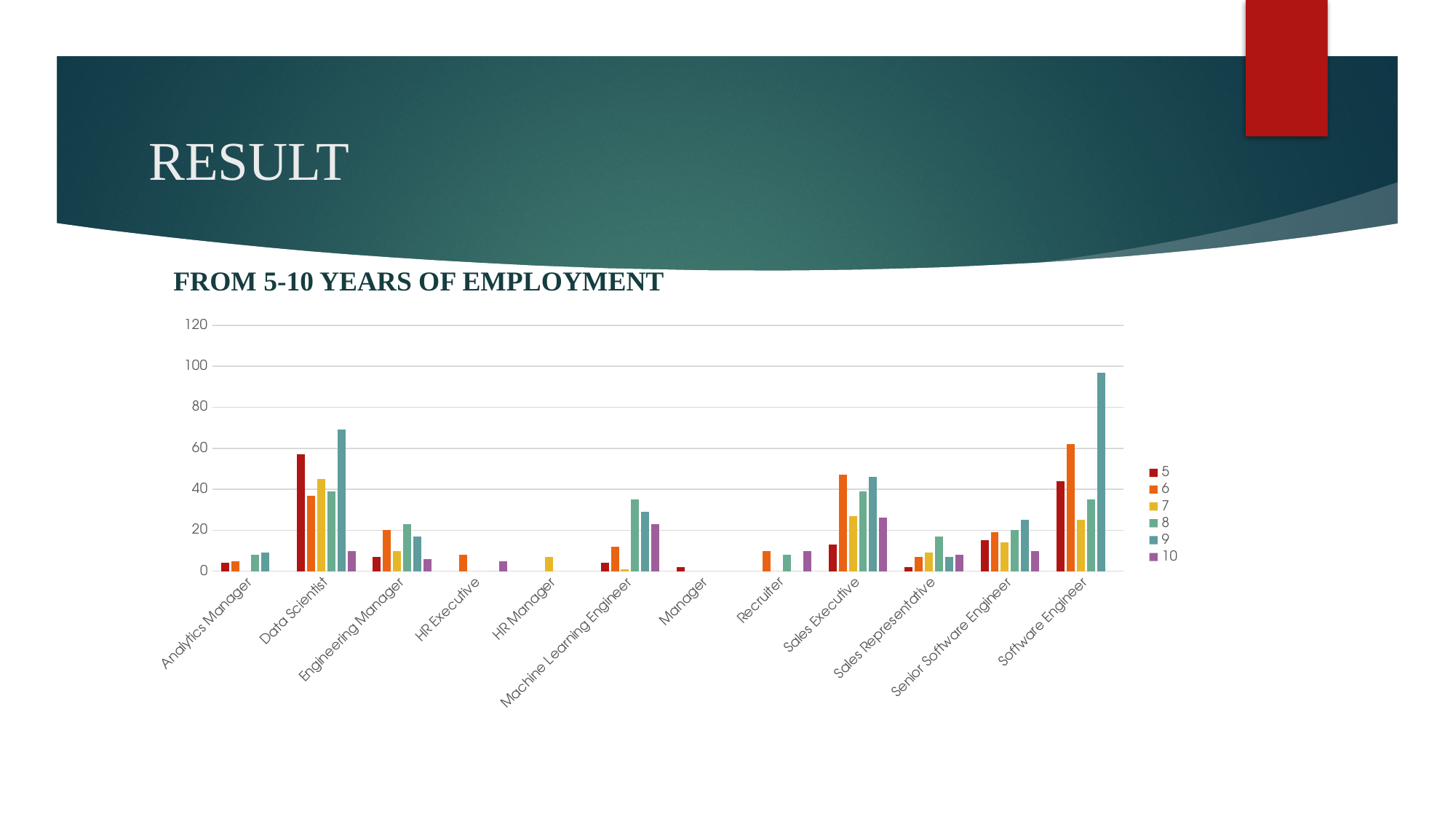

# RESULT
FROM 5-10 YEARS OF EMPLOYMENT

### Chart

| Category | 5 | 6 | 7 | 8 | 9 | 10 |
|---|---|---|---|---|---|---|
| Analytics Manager | 4.0 | 5.0 | None | 8.0 | 9.0 | None |
| Data Scientist | 57.0 | 37.0 | 45.0 | 39.0 | 69.0 | 10.0 |
| Engineering Manager | 7.0 | 20.0 | 10.0 | 23.0 | 17.0 | 6.0 |
| HR Executive | None | 8.0 | None | None | 0.0 | 5.0 |
| HR Manager | None | None | 7.0 | None | None | None |
| Machine Learning Engineer | 4.0 | 12.0 | 1.0 | 35.0 | 29.0 | 23.0 |
| Manager | 2.0 | None | None | None | None | None |
| Recruiter | None | 10.0 | None | 8.0 | 0.0 | 10.0 |
| Sales Executive | 13.0 | 47.0 | 27.0 | 39.0 | 46.0 | 26.0 |
| Sales Representative | 2.0 | 7.0 | 9.0 | 17.0 | 7.0 | 8.0 |
| Senior Software Engineer | 15.0 | 19.0 | 14.0 | 20.0 | 25.0 | 10.0 |
| Software Engineer | 44.0 | 62.0 | 25.0 | 35.0 | 97.0 | None |